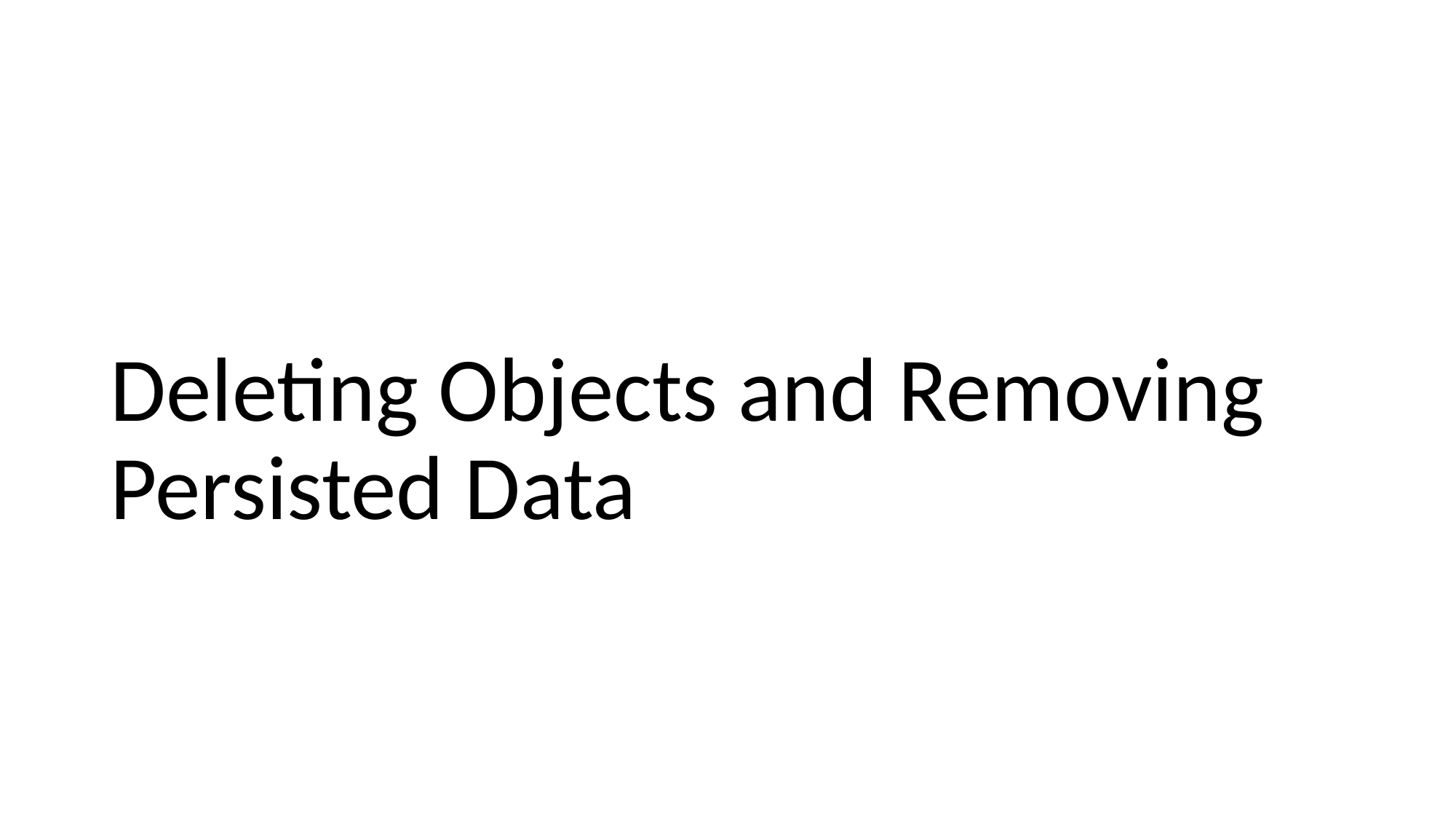

# Deleting Objects and Removing Persisted Data